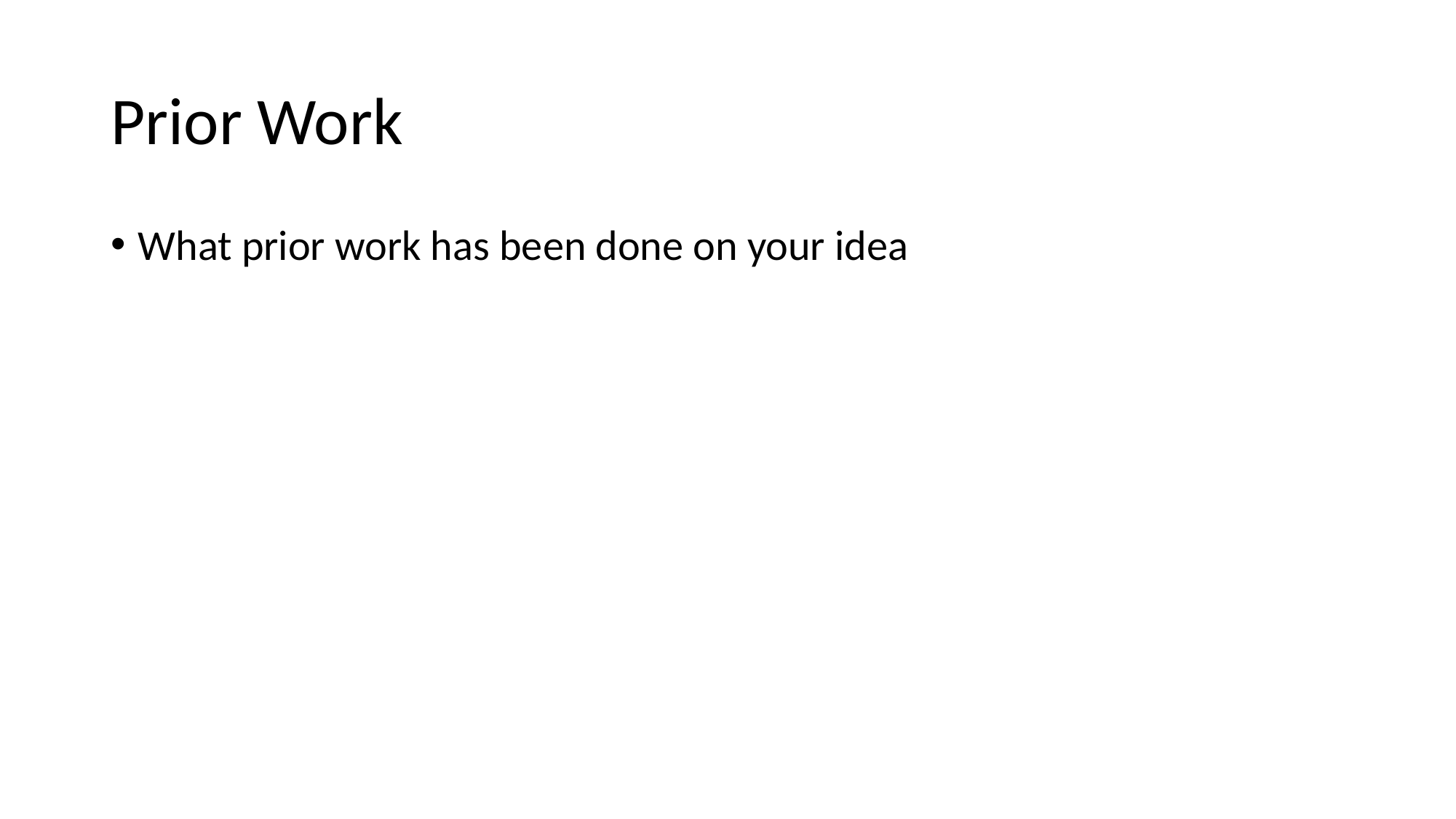

# Prior Work
What prior work has been done on your idea